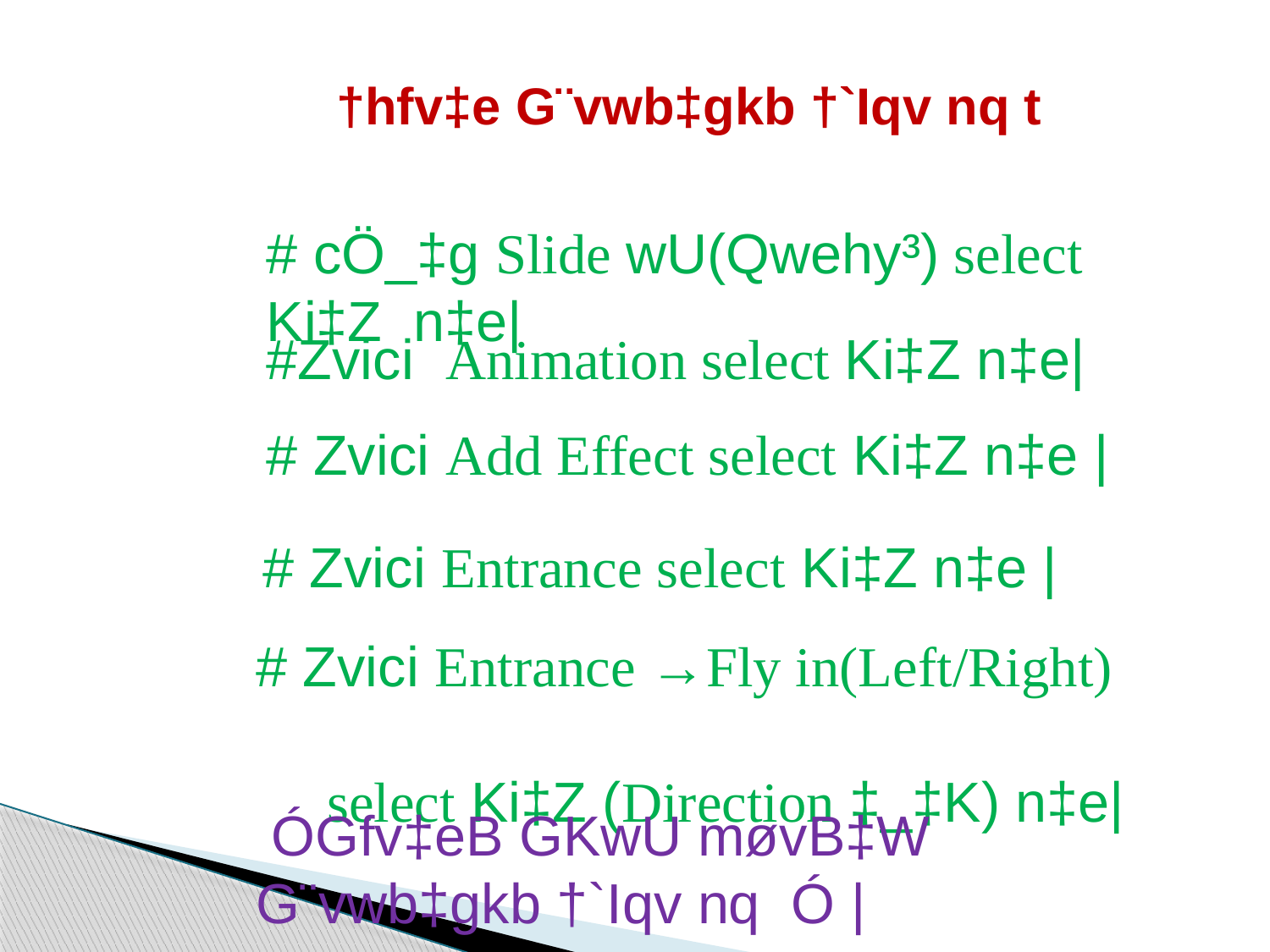

# †hfv‡e G¨vwb‡gkb †`Iqv nq t
# cÖ_‡g Slide wU(Qwehy³) select Ki‡Z  n‡e|
#Zvici  Animation select Ki‡Z n‡e|
# Zvici Add Effect select Ki‡Z n‡e |
 # Zvici Entrance select Ki‡Z n‡e |
# Zvici Entrance →Fly in(Left/Right)
     select Ki‡Z (Direction ‡_‡K) n‡e|
 ÓGfv‡eB GKwU møvB‡W G¨vwb‡gkb †`Iqv nq  Ó |